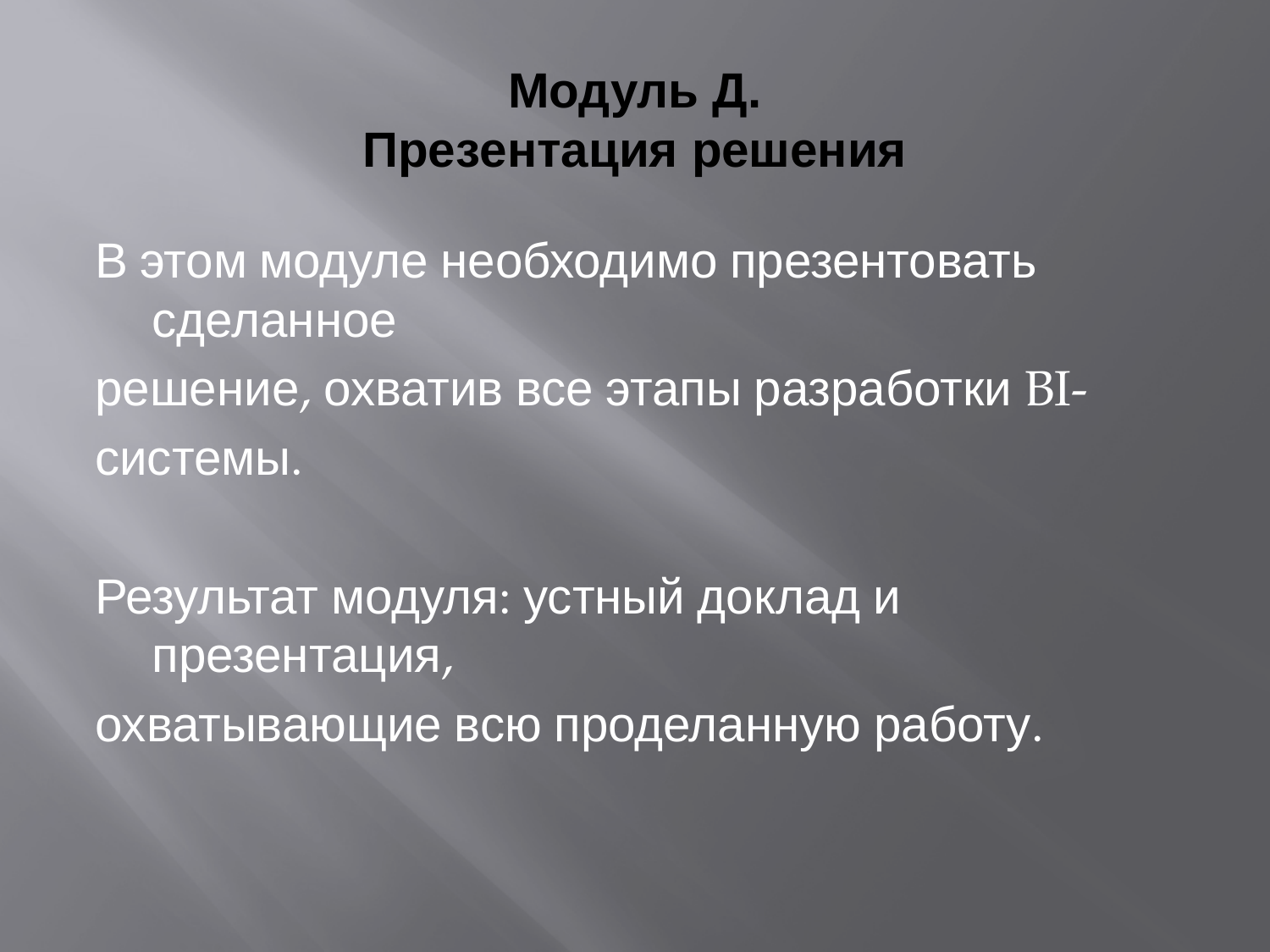

# Модуль Д. Презентация решения
В этом модуле необходимо презентовать сделанное
решение, охватив все этапы разработки BI-
системы.

Результат модуля: устный доклад и презентация,
охватывающие всю проделанную работу.